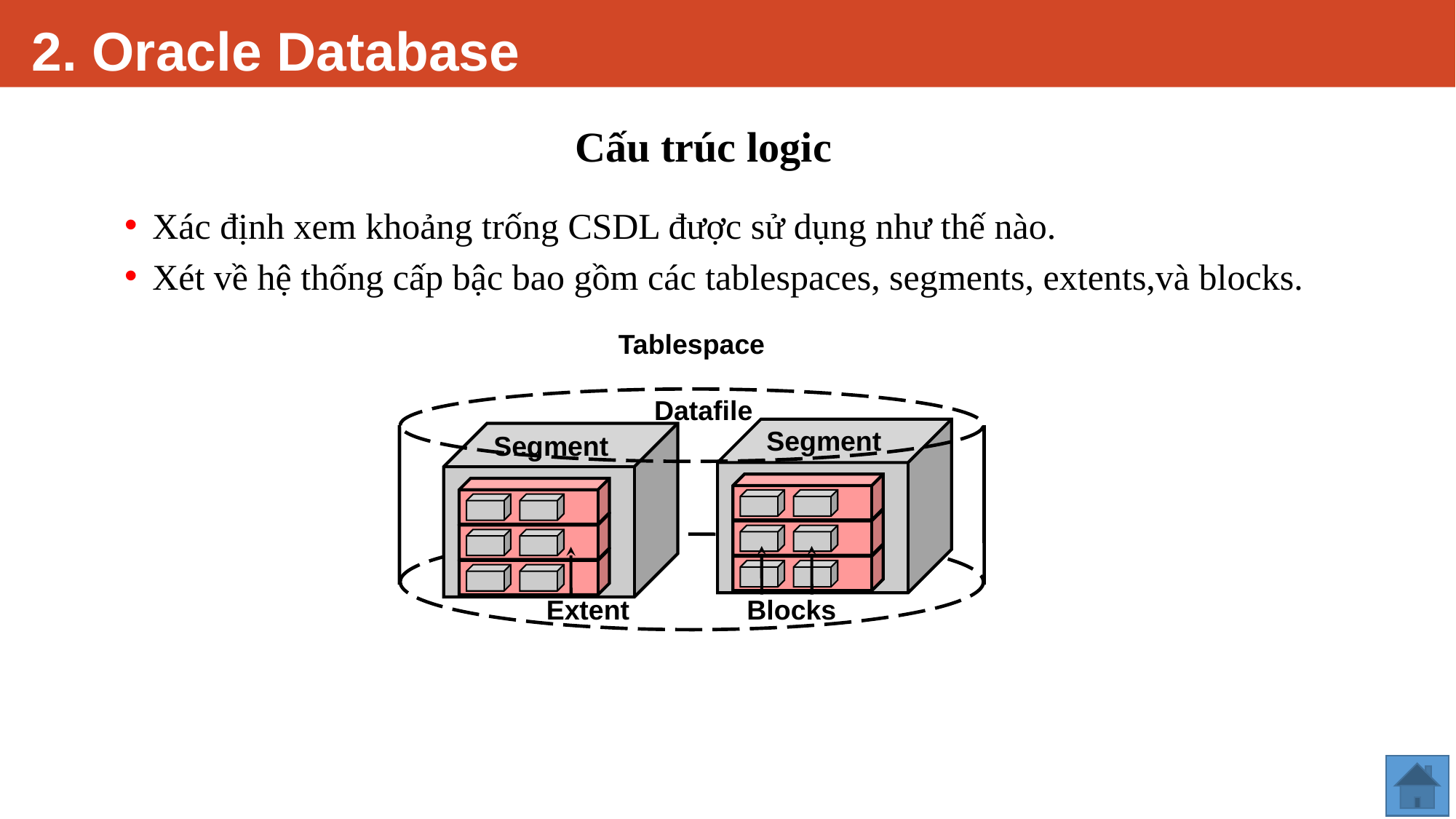

# 2. Oracle Database
Cấu trúc logic
Xác định xem khoảng trống CSDL được sử dụng như thế nào.
Xét về hệ thống cấp bậc bao gồm các tablespaces, segments, extents,và blocks.
Tablespace
Datafile

Segment

Segment

Extent
Blocks